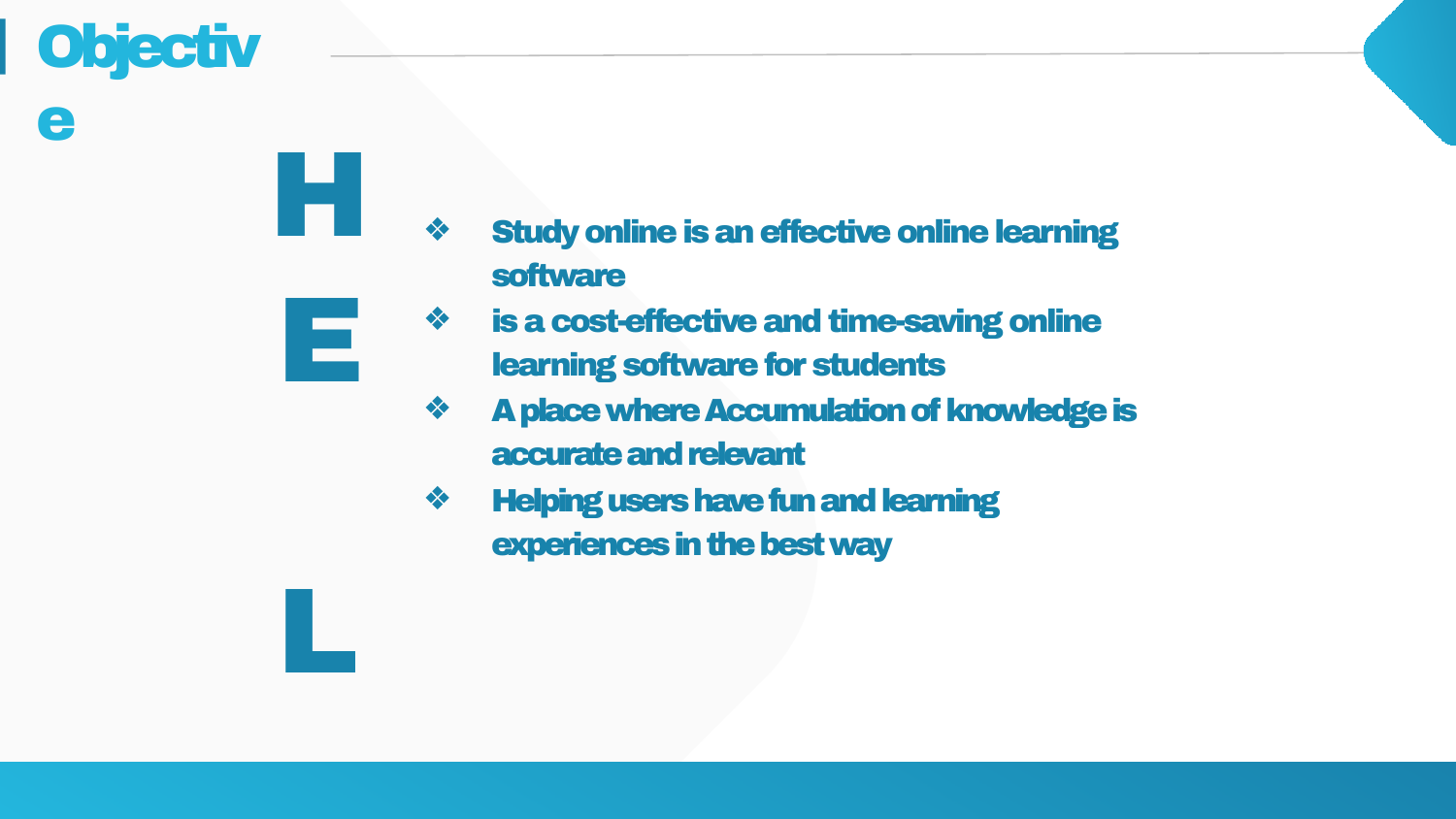

# Objective
HE  L  P
Study online is an effective online learning software
is a cost-effective and time-saving online learning software for students
A place where Accumulation of knowledge is accurate and relevant
Helping users have fun and learning experiences in the best way